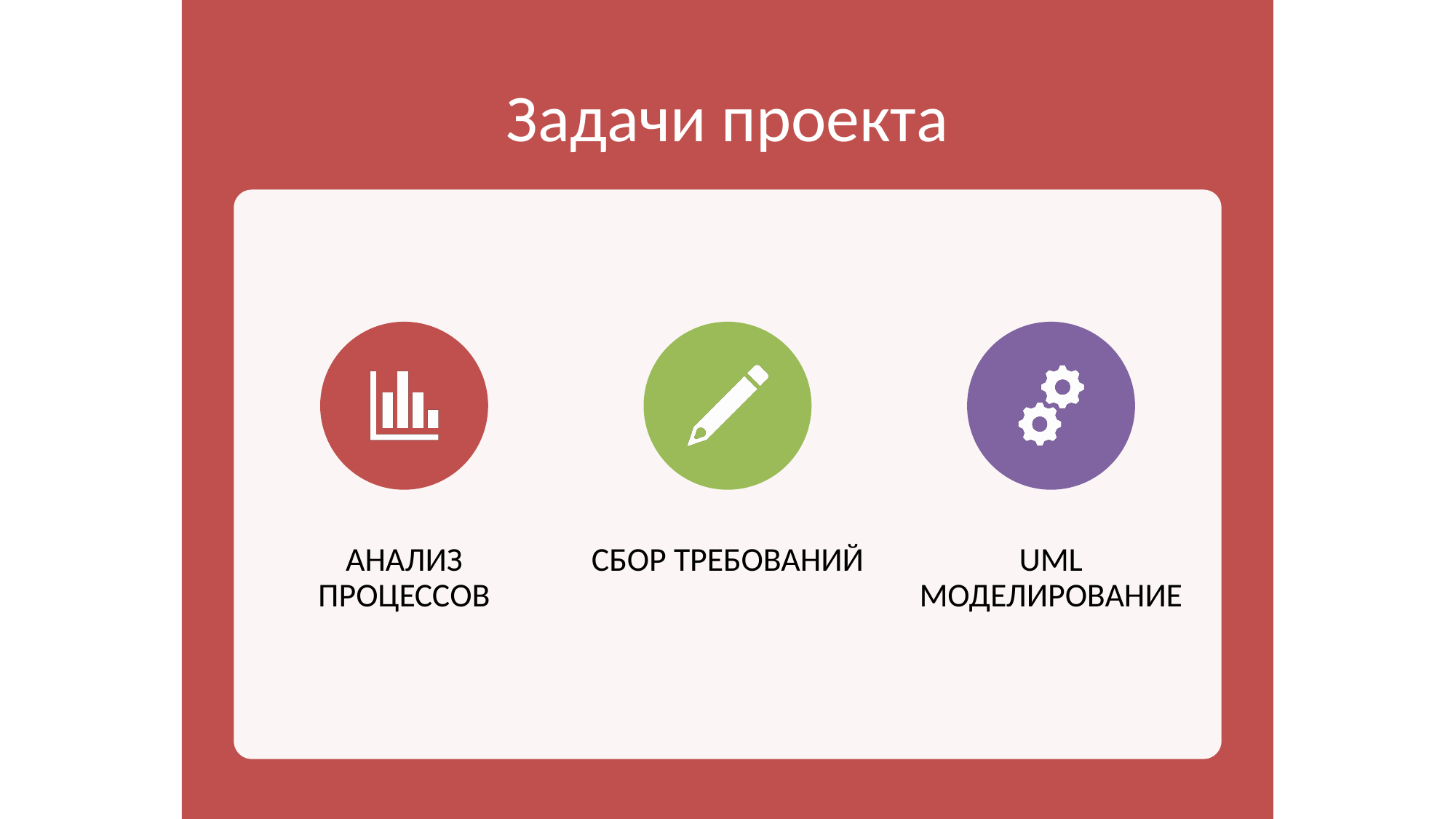

# Задачи проекта

Анализ процессов
Сбор требований
UML моделирование